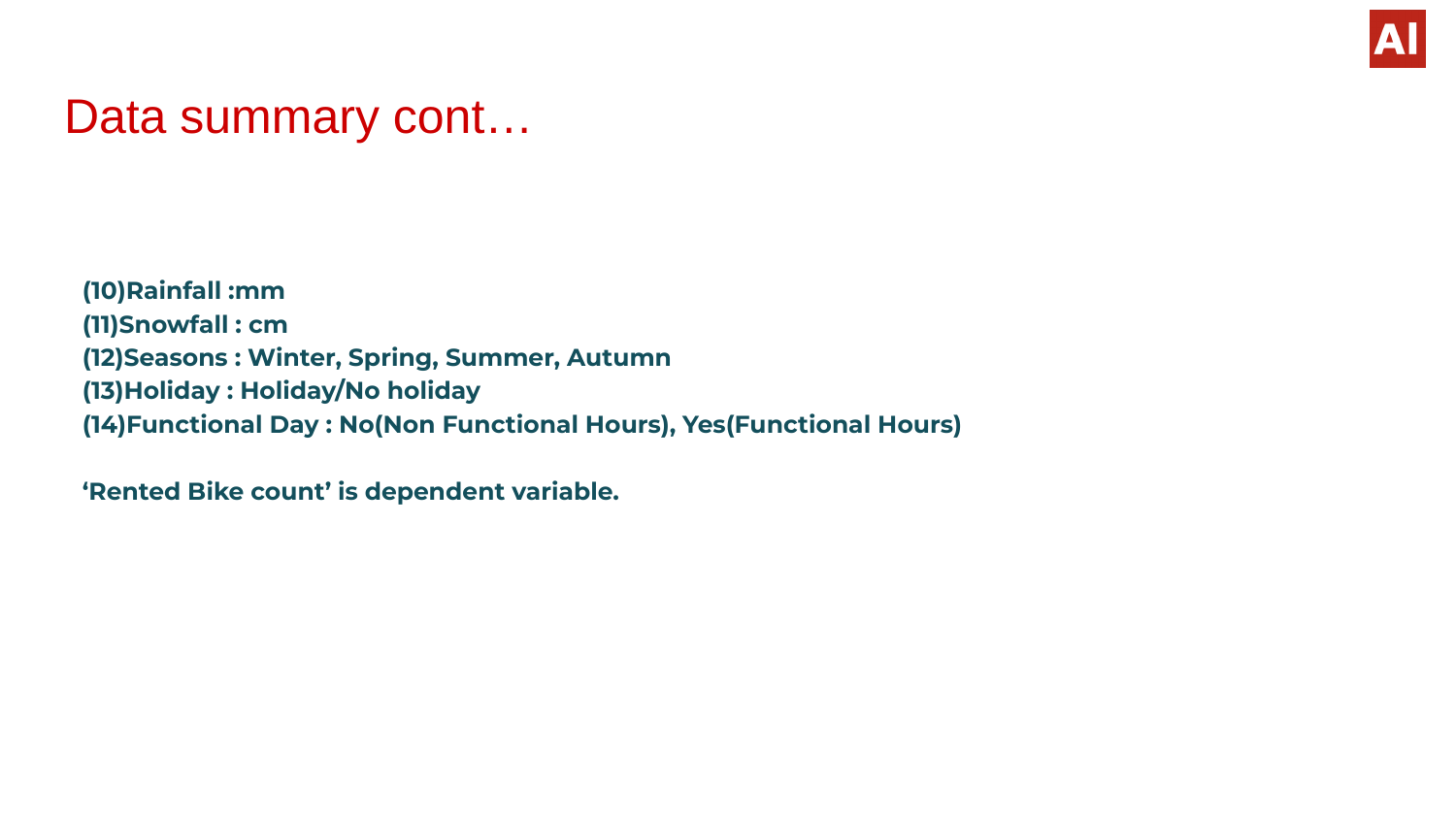

# Data summary cont…

(10)Rainfall :mm
(11)Snowfall : cm
(12)Seasons : Winter, Spring, Summer, Autumn
(13)Holiday : Holiday/No holiday
(14)Functional Day : No(Non Functional Hours), Yes(Functional Hours)

‘Rented Bike count’ is dependent variable.